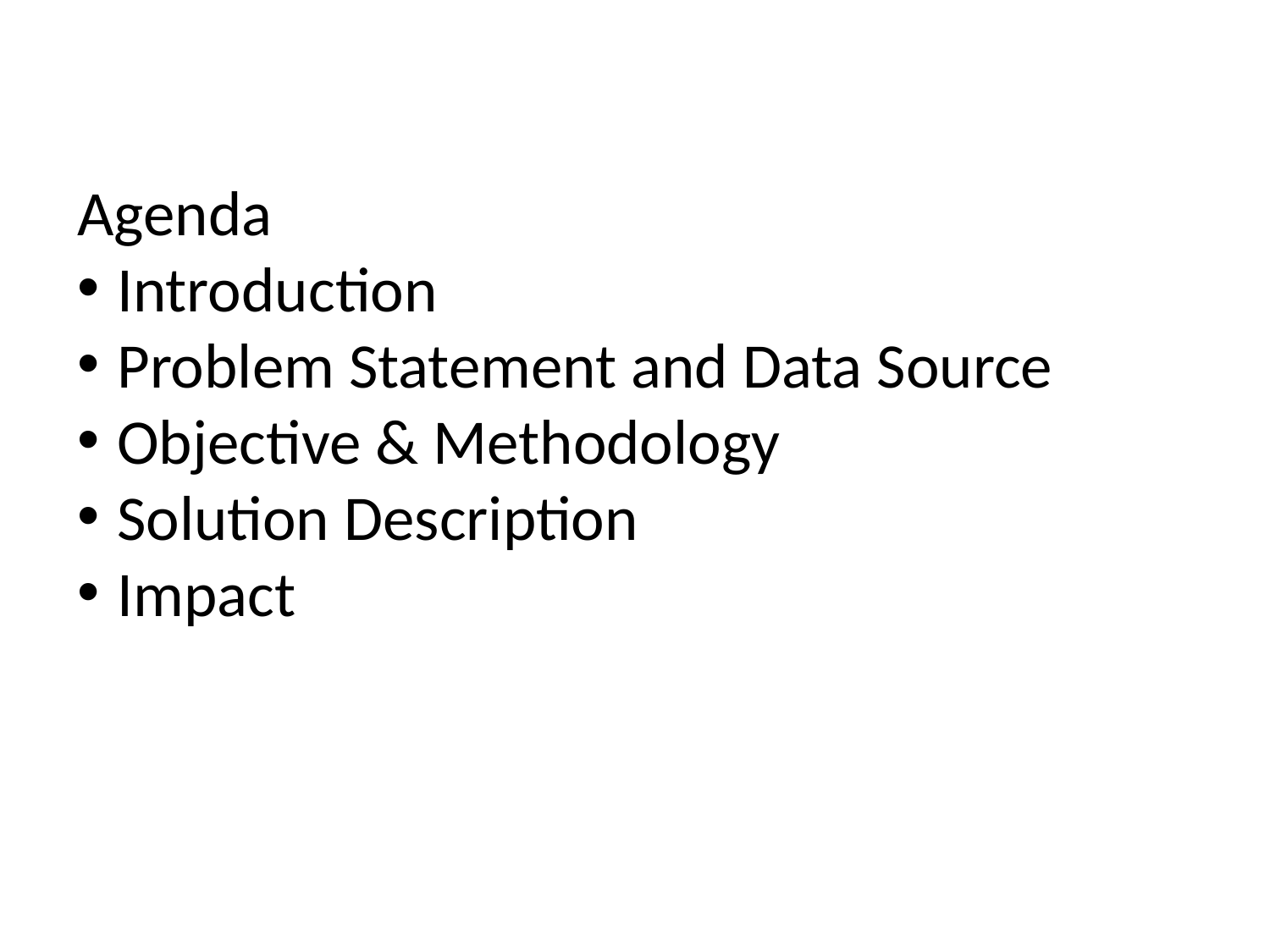

Agenda
Introduction
Problem Statement and Data Source
Objective & Methodology
Solution Description
Impact